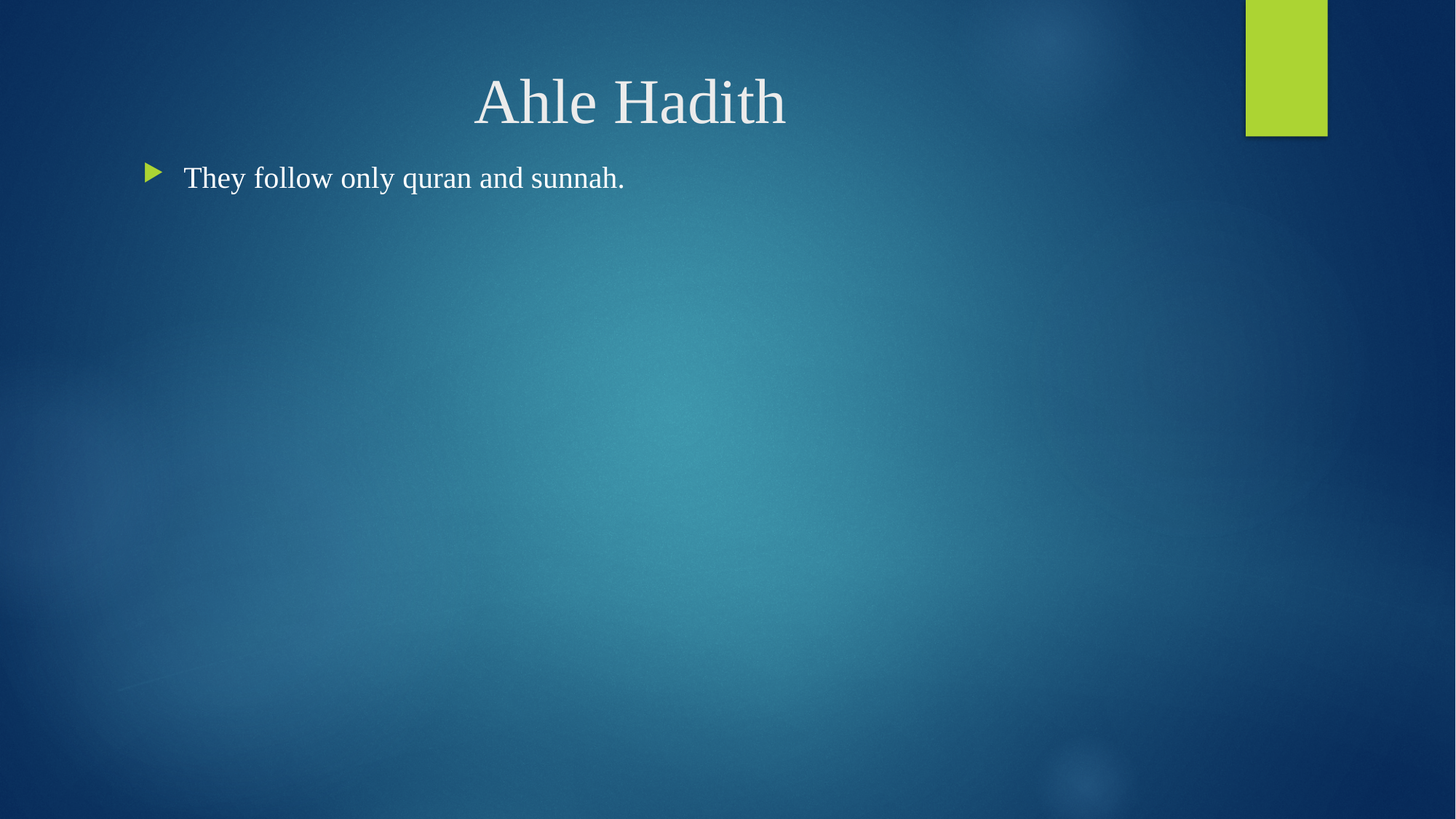

# Ahle Hadith
They follow only quran and sunnah.